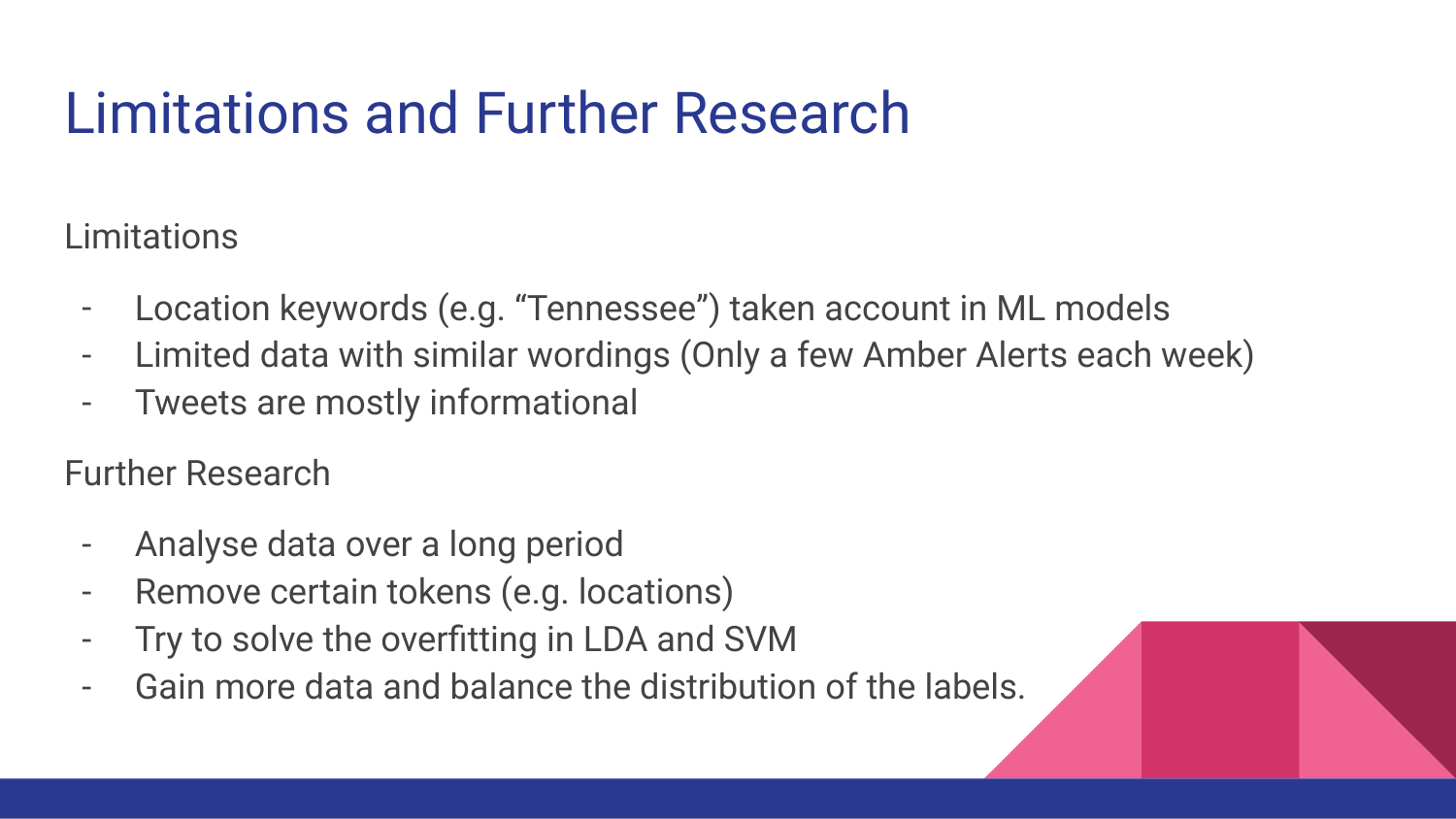

# Limitations and Further Research
Limitations
Location keywords (e.g. “Tennessee”) taken account in ML models
Limited data with similar wordings (Only a few Amber Alerts each week)
Tweets are mostly informational
Further Research
Analyse data over a long period
Remove certain tokens (e.g. locations)
Try to solve the overfitting in LDA and SVM
Gain more data and balance the distribution of the labels.